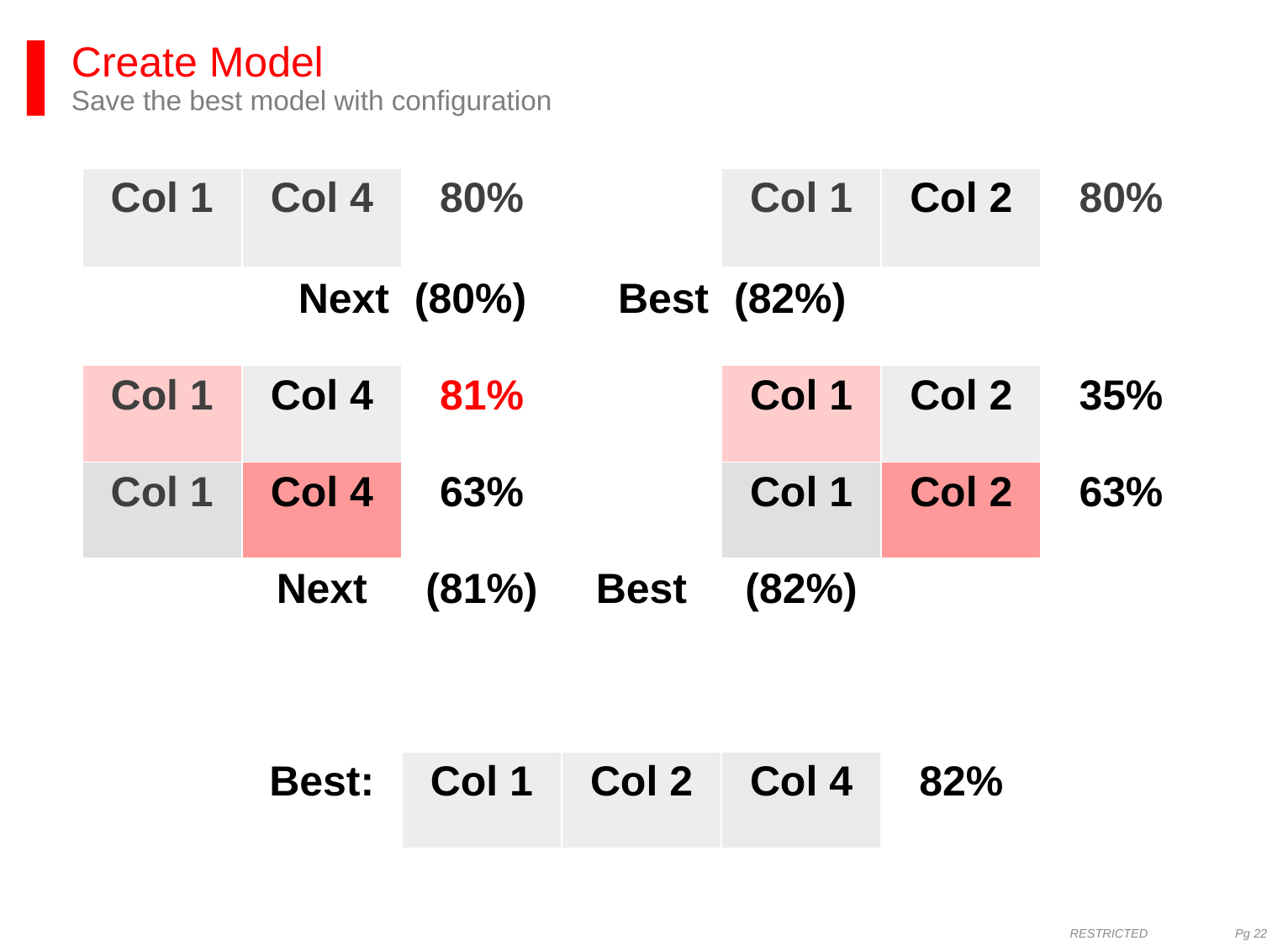

# Create Model Save the best model with configuration
| Col 1 | Col 4 | 80% |  | Col 1 | Col 2 | 80% |
| --- | --- | --- | --- | --- | --- | --- |
|  | Next | (80%) | Best | (82%) |  |  |
| Col 1 | Col 4 | 81% |  | Col 1 | Col 2 | 35% |
| Col 1 | Col 4 | 63% |  | Col 1 | Col 2 | 63% |
|  | Next | (81%) | Best | (82%) |  |  |
|  |  |  |  |  |  |  |
|  | Best: | Col 1 | Col 2 | Col 4 | 82% |  |

RESTRICTED                          Pg 22